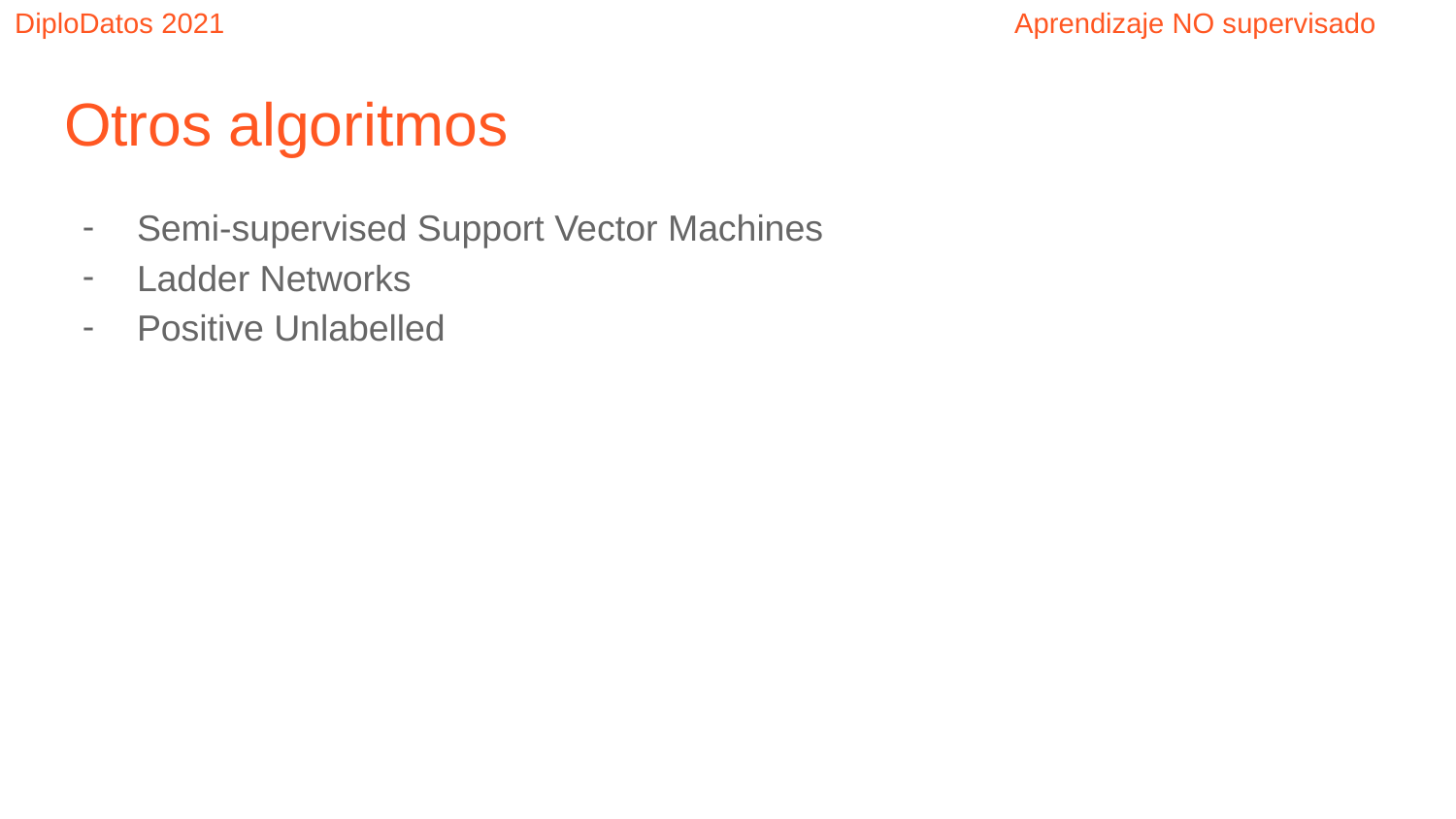

Otros algoritmos
Semi-supervised Support Vector Machines
Ladder Networks
Positive Unlabelled